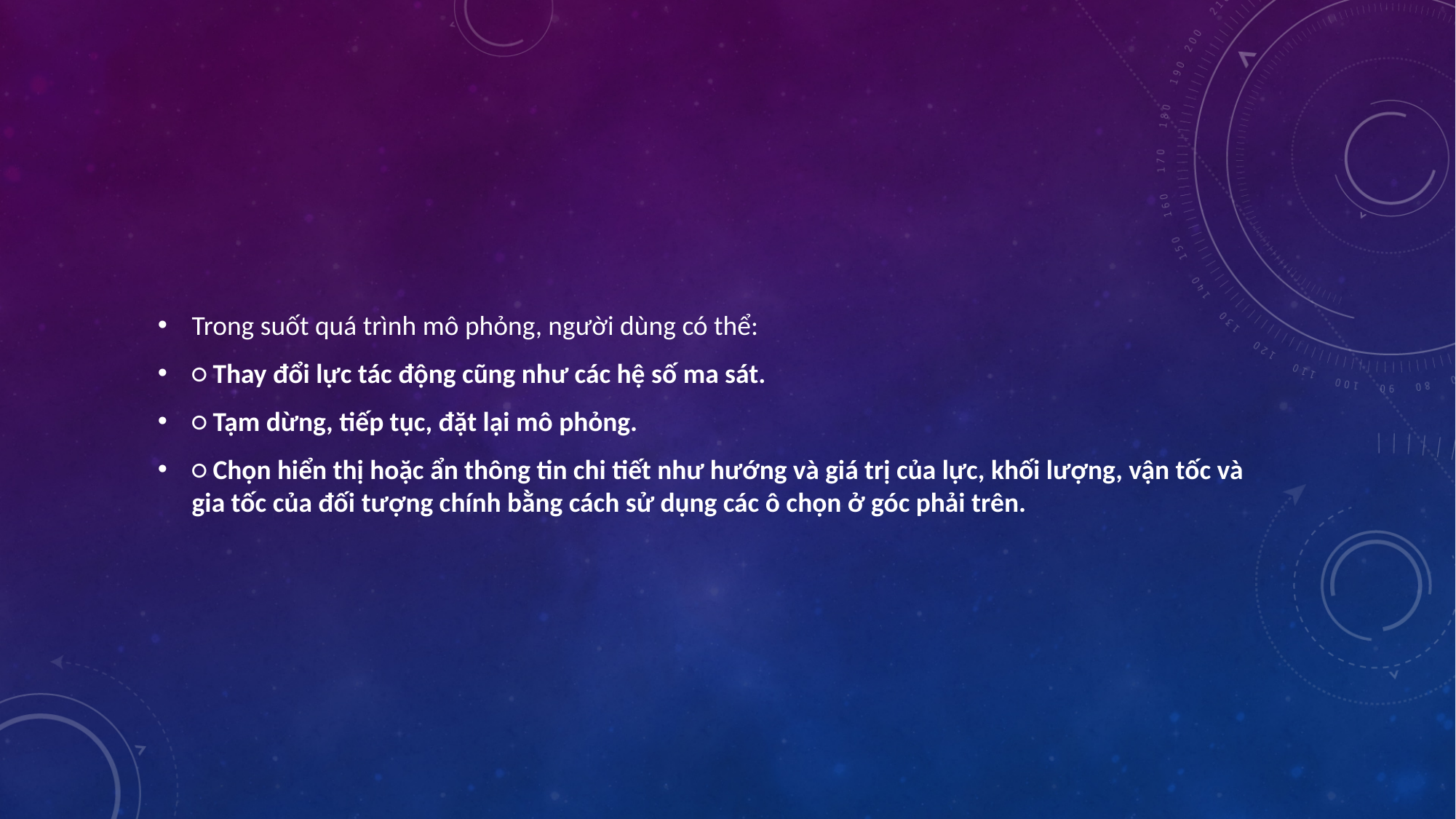

Trong suốt quá trình mô phỏng, người dùng có thể:
○ Thay đổi lực tác động cũng như các hệ số ma sát.
○ Tạm dừng, tiếp tục, đặt lại mô phỏng.
○ Chọn hiển thị hoặc ẩn thông tin chi tiết như hướng và giá trị của lực, khối lượng, vận tốc và gia tốc của đối tượng chính bằng cách sử dụng các ô chọn ở góc phải trên.